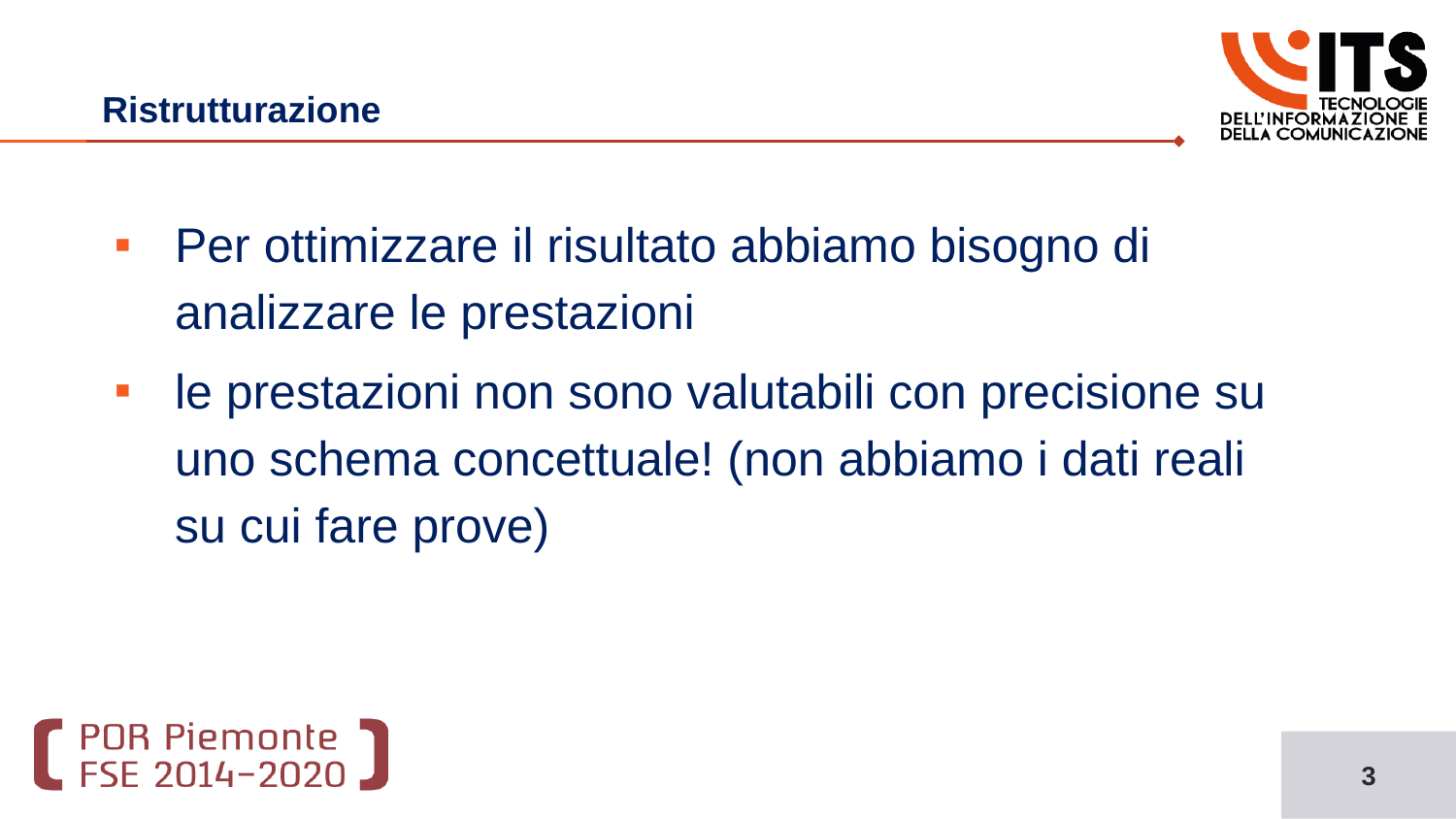

Basi di Dati
# Ristrutturazione
Per ottimizzare il risultato abbiamo bisogno di analizzare le prestazioni
le prestazioni non sono valutabili con precisione su uno schema concettuale! (non abbiamo i dati reali su cui fare prove)
3